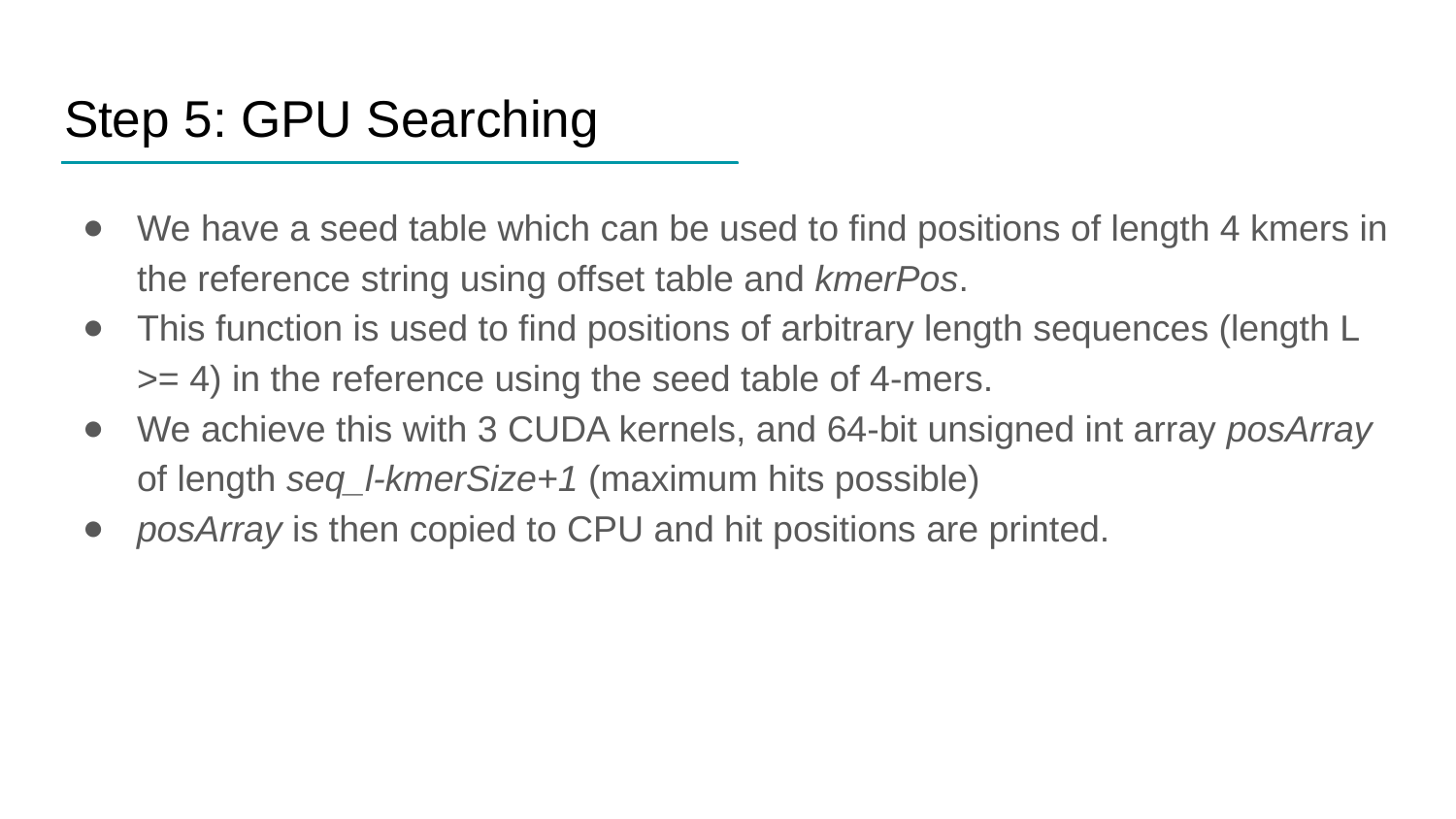

# Step 5: GPU Searching
We have a seed table which can be used to find positions of length 4 kmers in the reference string using offset table and kmerPos.
This function is used to find positions of arbitrary length sequences (length L >= 4) in the reference using the seed table of 4-mers.
We achieve this with 3 CUDA kernels, and 64-bit unsigned int array posArray of length seq_l-kmerSize+1 (maximum hits possible)
posArray is then copied to CPU and hit positions are printed.